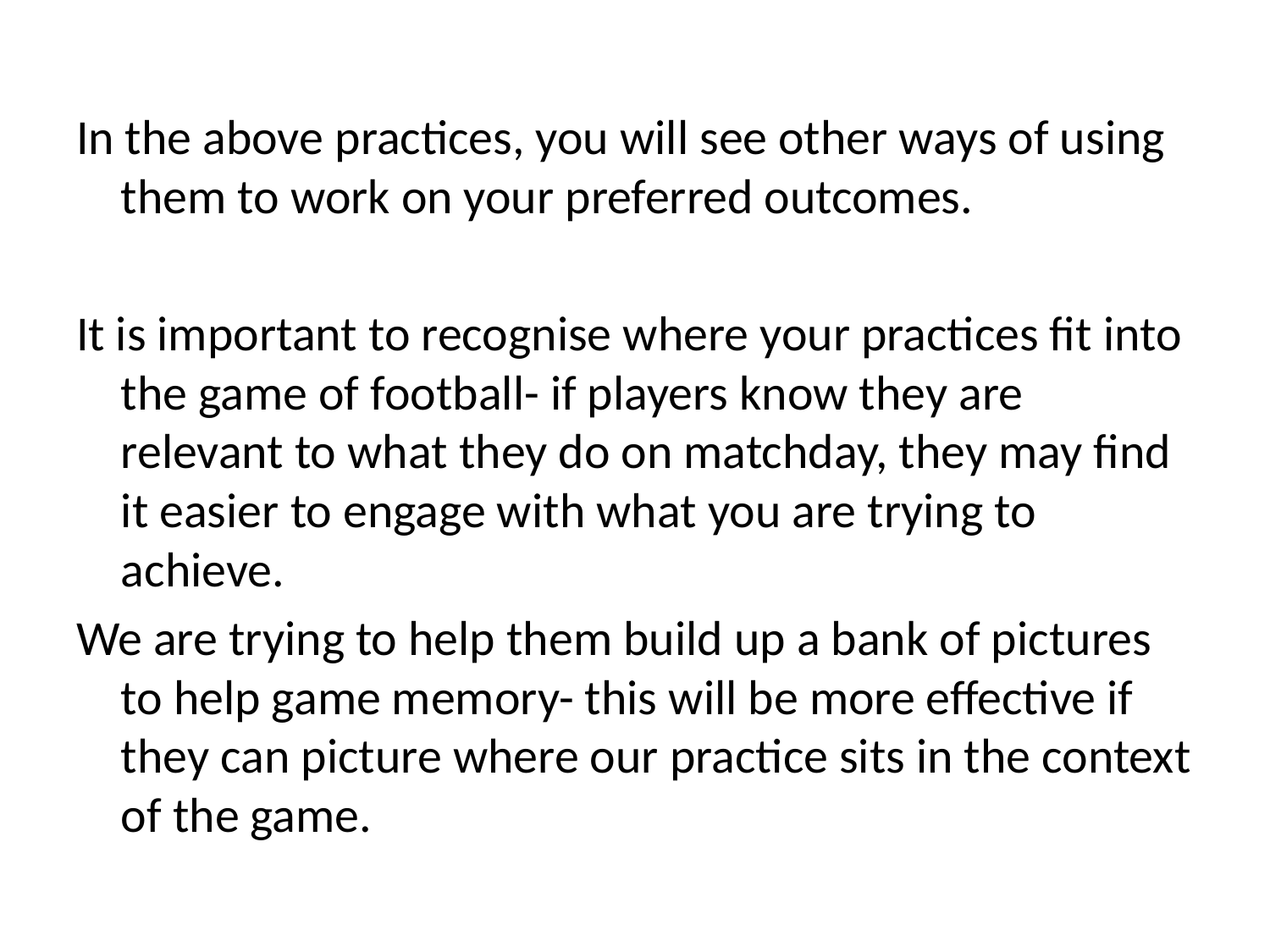

In the above practices, you will see other ways of using them to work on your preferred outcomes.

It is important to recognise where your practices fit into the game of football- if players know they are relevant to what they do on matchday, they may find it easier to engage with what you are trying to achieve.
We are trying to help them build up a bank of pictures to help game memory- this will be more effective if they can picture where our practice sits in the context of the game.